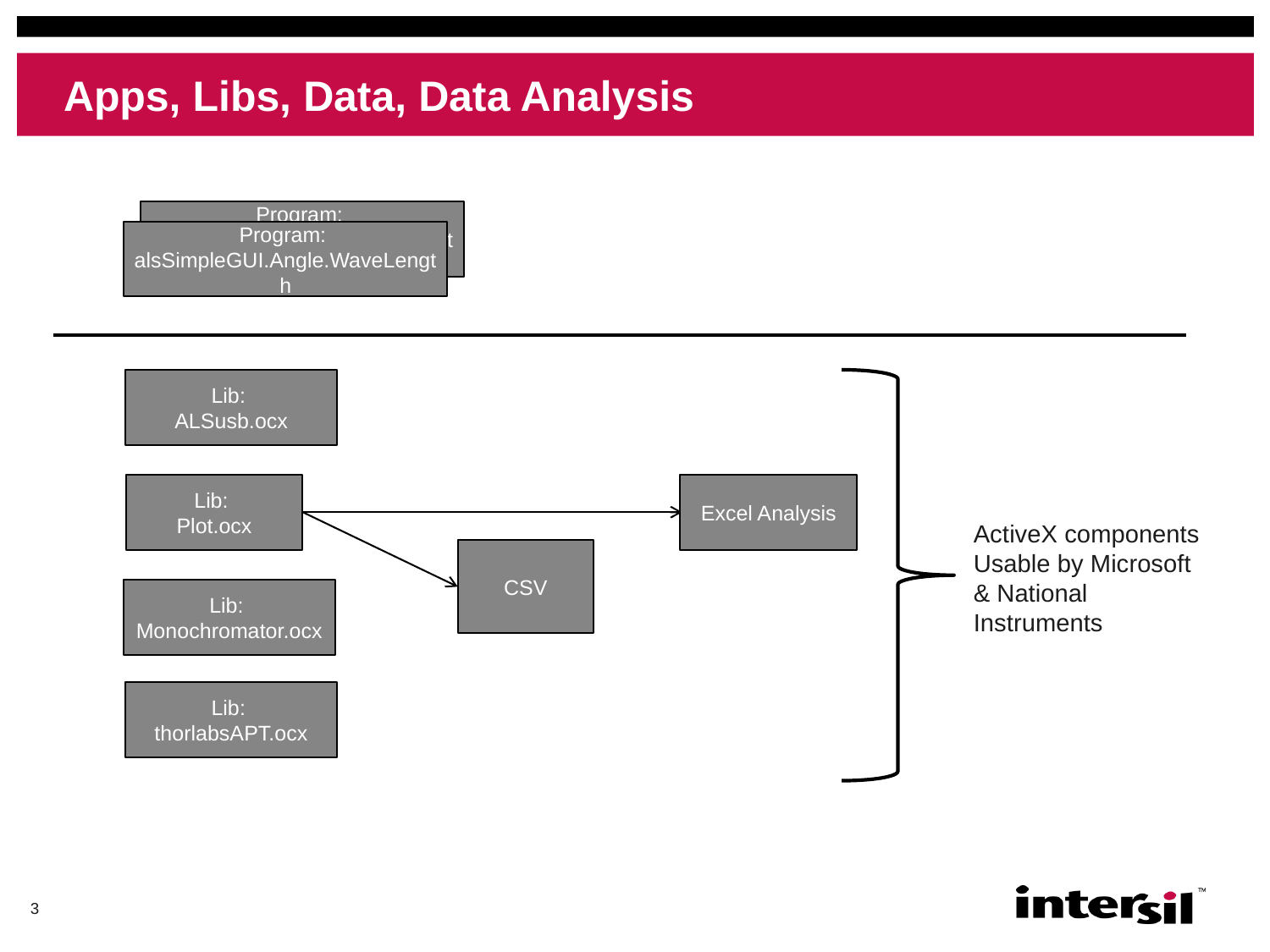

# Apps, Libs, Data, Data Analysis
Program:
alsSimpleGUI.Angle.WaveLength
Program:
alsSimpleGUI.Angle.WaveLength
Lib:
ALSusb.ocx

Lib:
Plot.ocx
Excel Analysis
ActiveX components
Usable by Microsoft & National Instruments
CSV
Lib:
Monochromator.ocx
Lib:
thorlabsAPT.ocx